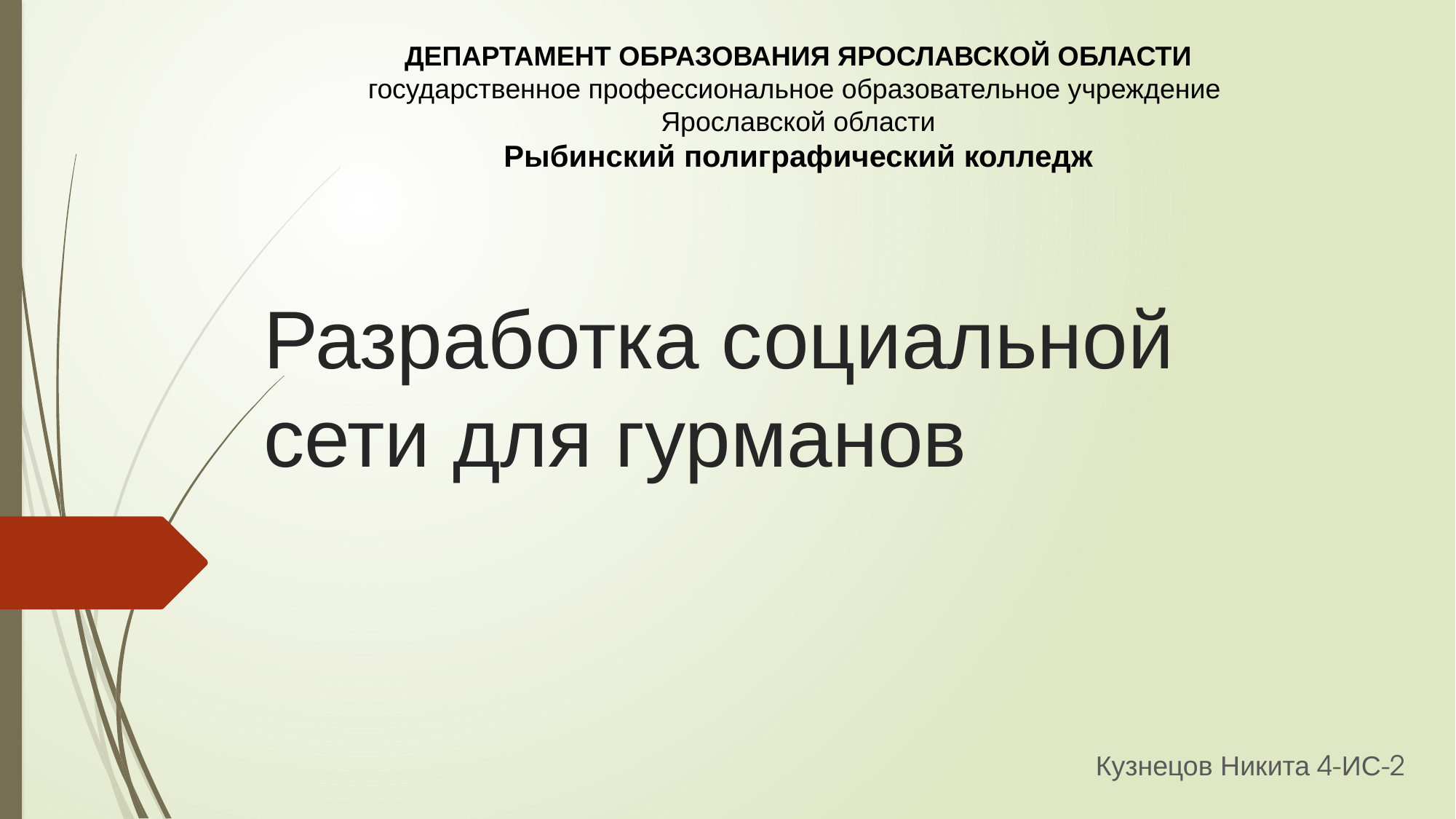

ДЕПАРТАМЕНТ ОБРАЗОВАНИЯ ЯРОСЛАВСКОЙ ОБЛАСТИ
государственное профессиональное образовательное учреждение
Ярославской области
Рыбинский полиграфический колледж

# Разработка социальной сети для гурманов
Кузнецов Никита 4-ИС-2